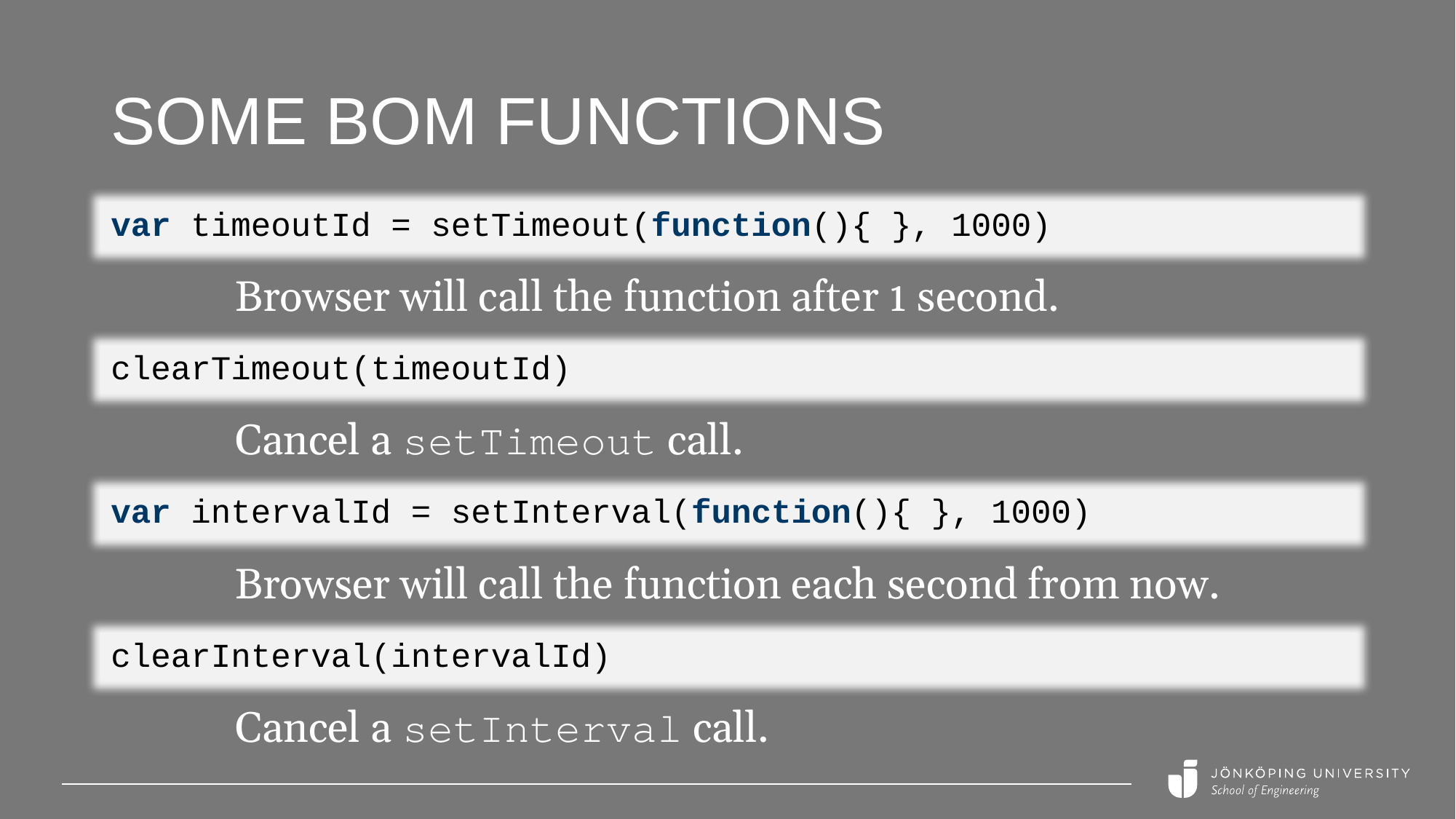

# Some BOM functions
var timeoutId = setTimeout(function(){ }, 1000)
Browser will call the function after 1 second.
clearTimeout(timeoutId)
Cancel a setTimeout call.
var intervalId = setInterval(function(){ }, 1000)
Browser will call the function each second from now.
clearInterval(intervalId)
Cancel a setInterval call.